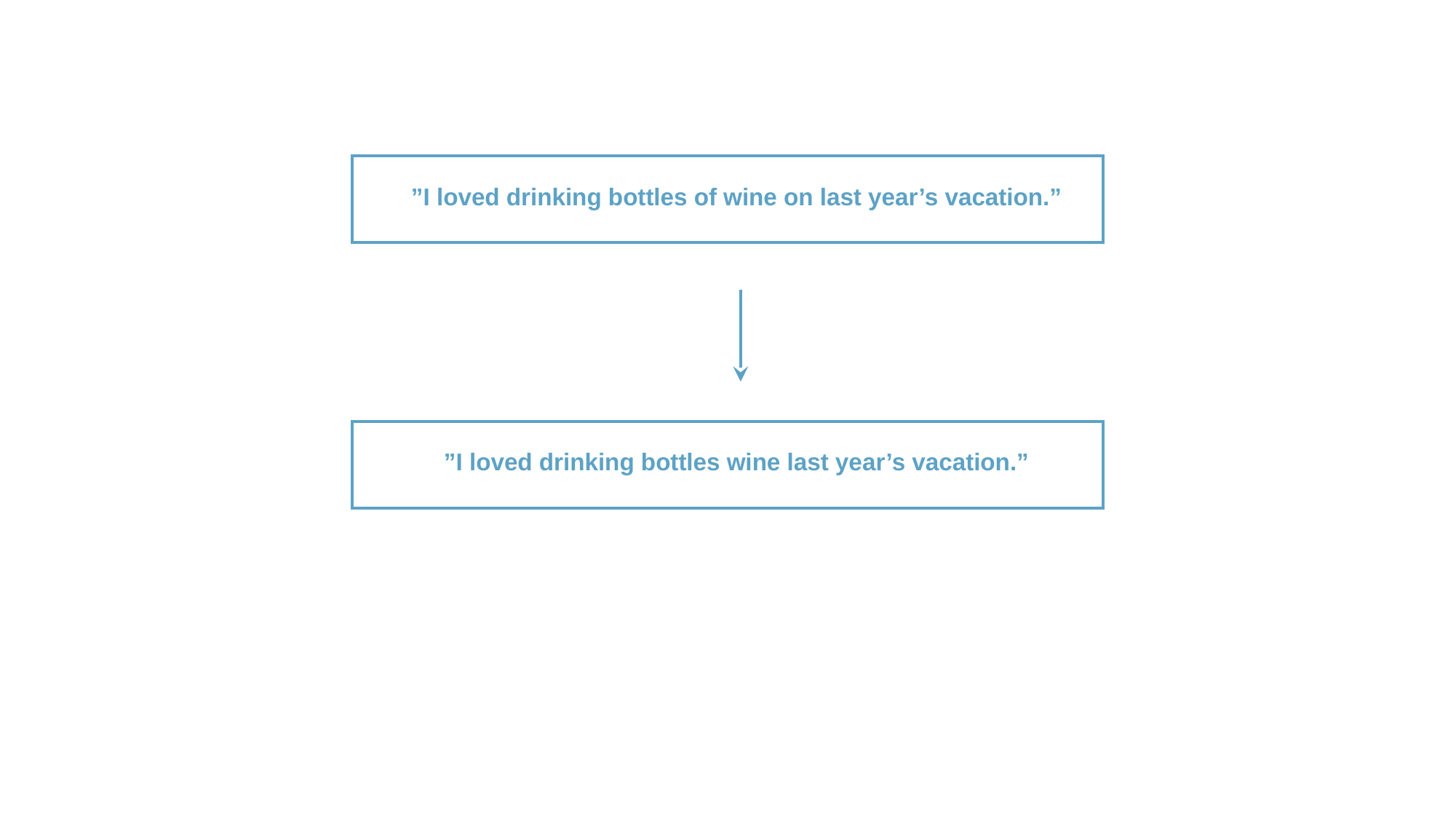

”I loved drinking bottles of wine on last year’s vacation.”

”I loved drinking bottles wine last year’s vacation.”